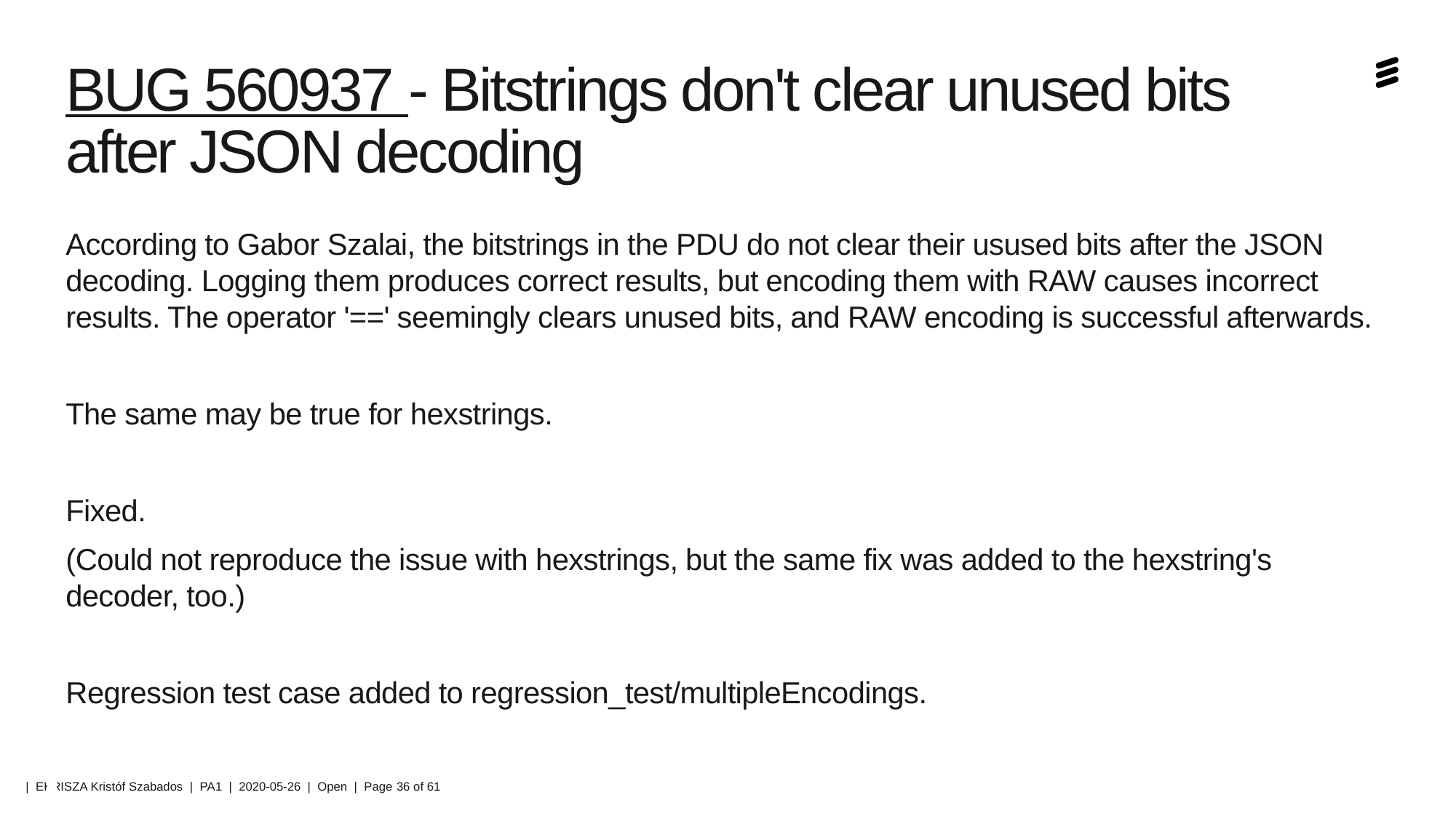

# BUG 560937 - Bitstrings don't clear unused bits after JSON decoding
According to Gabor Szalai, the bitstrings in the PDU do not clear their usused bits after the JSON decoding. Logging them produces correct results, but encoding them with RAW causes incorrect results. The operator '==' seemingly clears unused bits, and RAW encoding is successful afterwards.

The same may be true for hexstrings.

Fixed.
(Could not reproduce the issue with hexstrings, but the same fix was added to the hexstring's decoder, too.)

Regression test case added to regression_test/multipleEncodings.